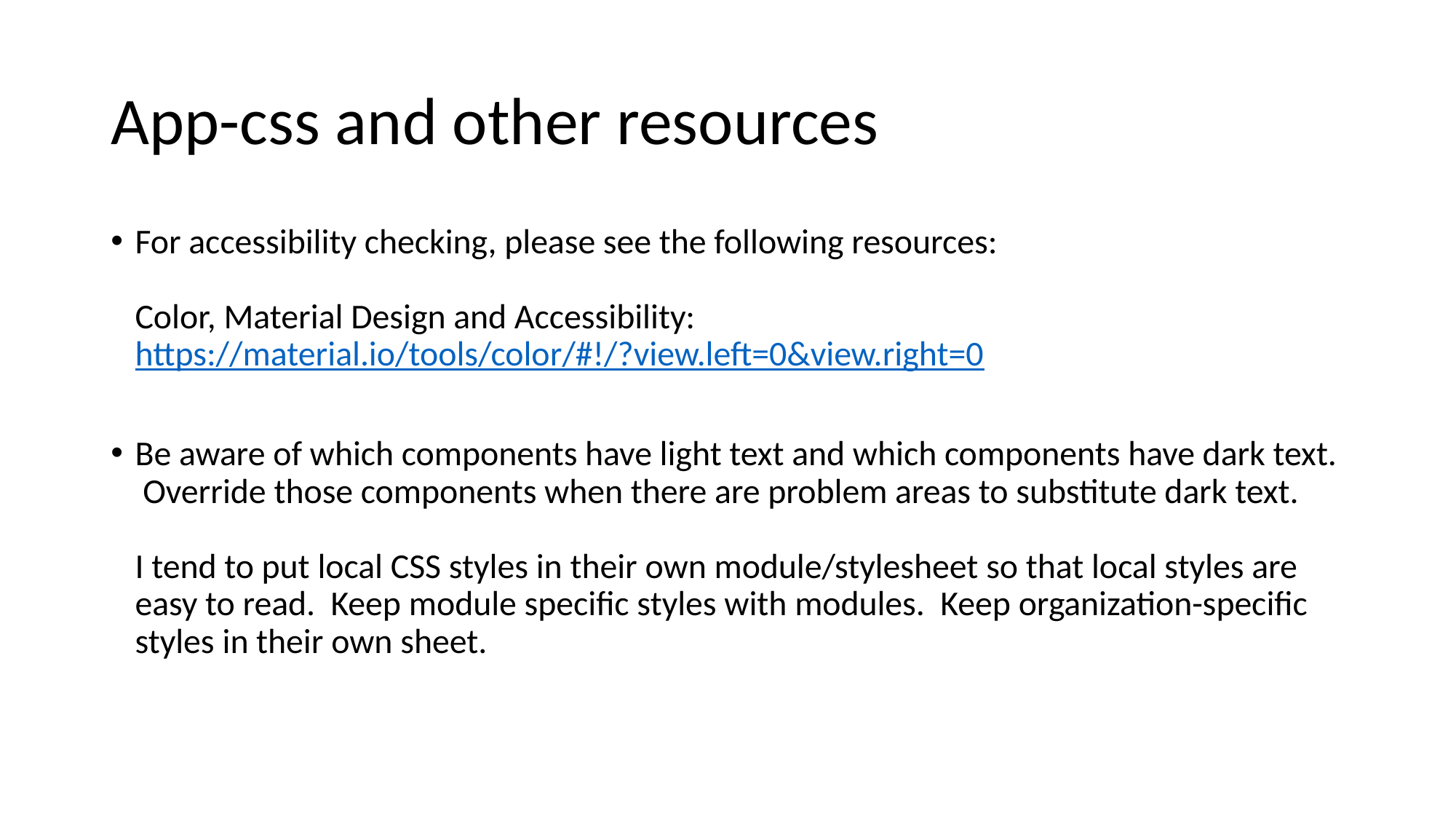

# App-css and other resources
For accessibility checking, please see the following resources:
Color, Material Design and Accessibility:
https://material.io/tools/color/#!/?view.left=0&view.right=0

Be aware of which components have light text and which components have dark text.  Override those components when there are problem areas to substitute dark text.
I tend to put local CSS styles in their own module/stylesheet so that local styles are easy to read.  Keep module specific styles with modules.  Keep organization-specific styles in their own sheet.